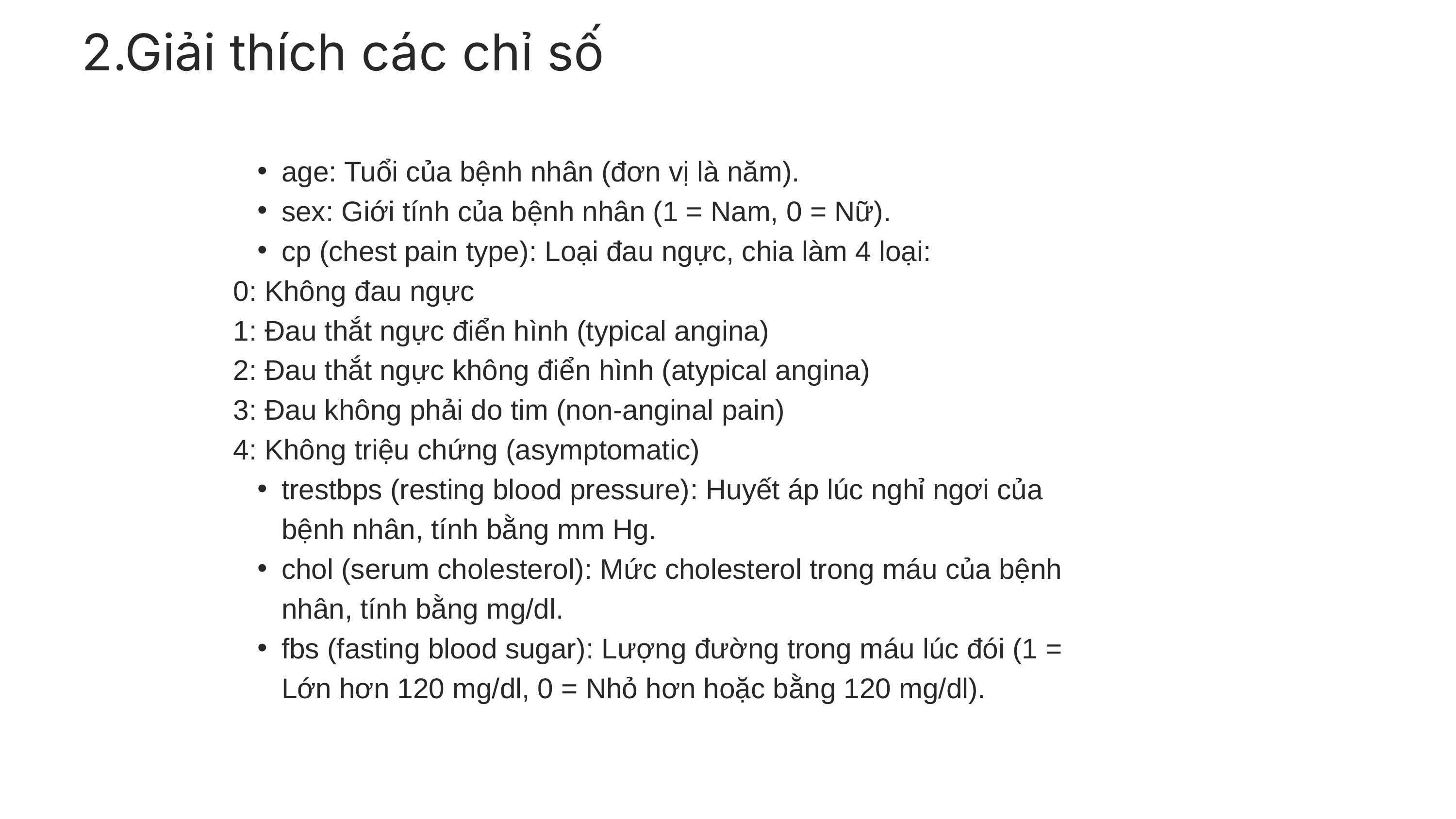

2.Giải thích các chỉ số
age: Tuổi của bệnh nhân (đơn vị là năm).
sex: Giới tính của bệnh nhân (1 = Nam, 0 = Nữ).
cp (chest pain type): Loại đau ngực, chia làm 4 loại:
0: Không đau ngực
1: Đau thắt ngực điển hình (typical angina)
2: Đau thắt ngực không điển hình (atypical angina)
3: Đau không phải do tim (non-anginal pain)
4: Không triệu chứng (asymptomatic)
trestbps (resting blood pressure): Huyết áp lúc nghỉ ngơi của bệnh nhân, tính bằng mm Hg.
chol (serum cholesterol): Mức cholesterol trong máu của bệnh nhân, tính bằng mg/dl.
fbs (fasting blood sugar): Lượng đường trong máu lúc đói (1 = Lớn hơn 120 mg/dl, 0 = Nhỏ hơn hoặc bằng 120 mg/dl).